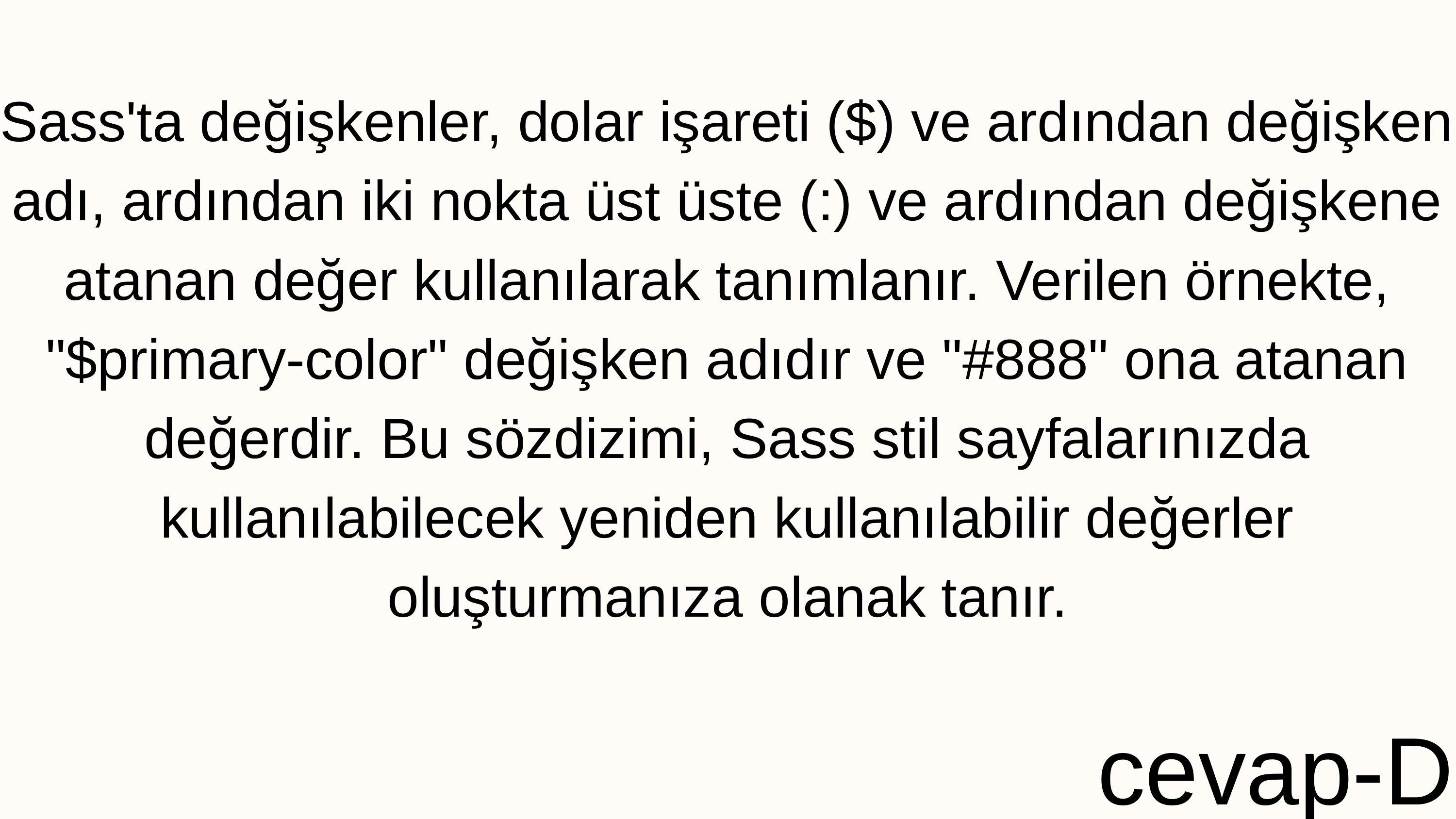

Sass'ta değişkenler, dolar işareti ($) ve ardından değişken adı, ardından iki nokta üst üste (:) ve ardından değişkene atanan değer kullanılarak tanımlanır. Verilen örnekte, "$primary-color" değişken adıdır ve "#888" ona atanan değerdir. Bu sözdizimi, Sass stil sayfalarınızda kullanılabilecek yeniden kullanılabilir değerler oluşturmanıza olanak tanır.
cevap-D